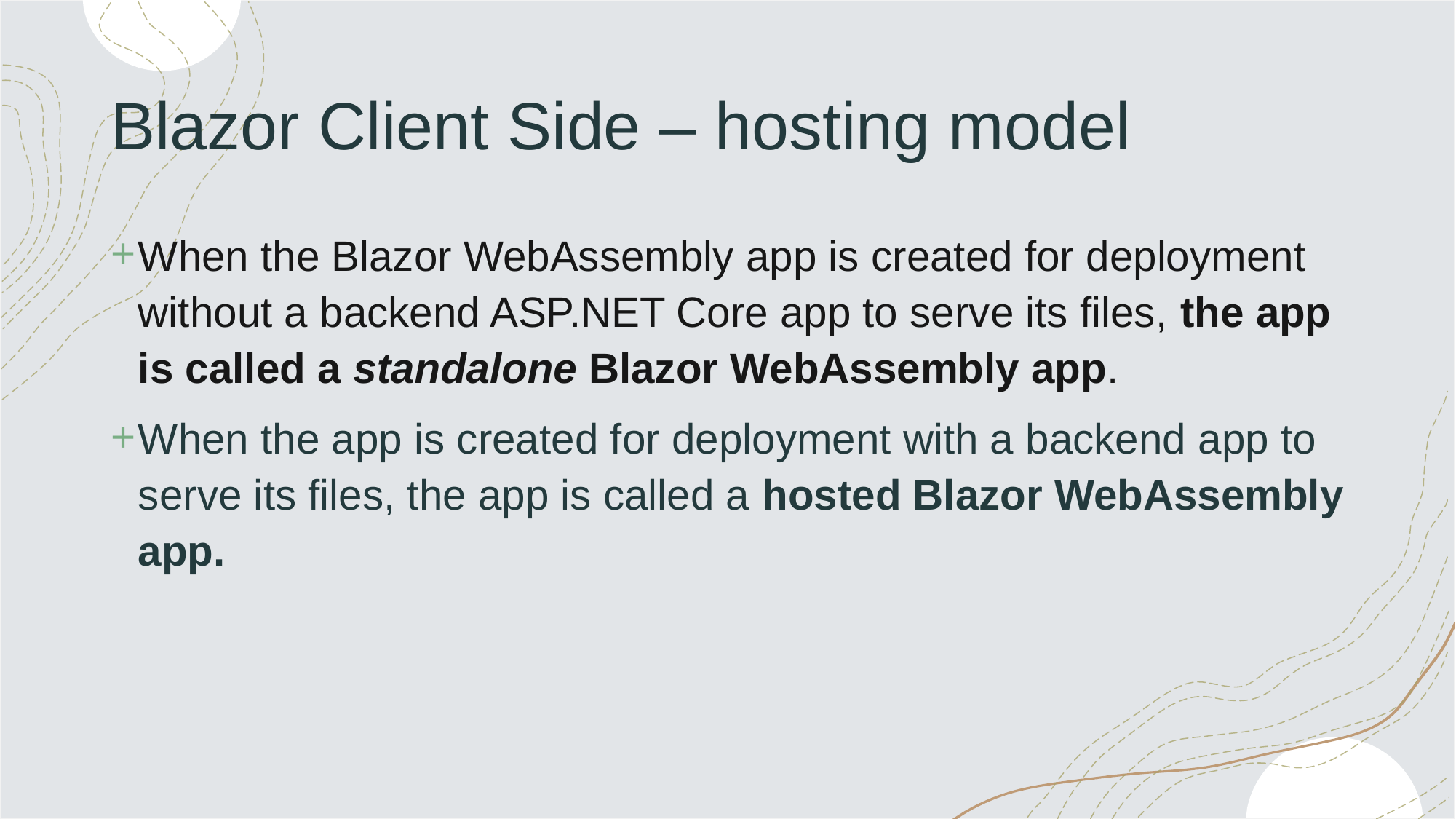

# Blazor Client Side – hosting model
When the Blazor WebAssembly app is created for deployment without a backend ASP.NET Core app to serve its files, the app is called a standalone Blazor WebAssembly app.
When the app is created for deployment with a backend app to serve its files, the app is called a hosted Blazor WebAssembly app.